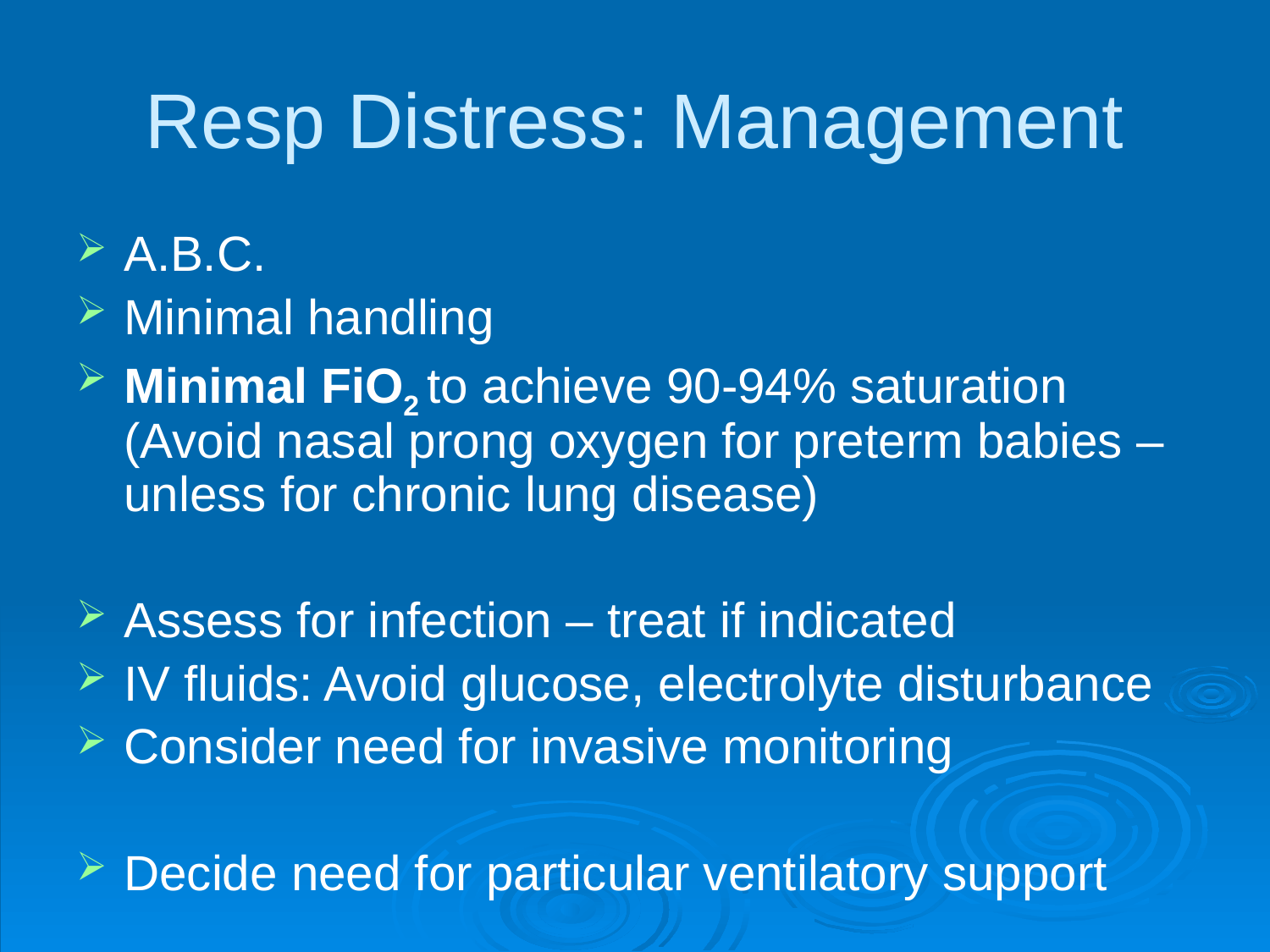

Resp Distress: Management
A.B.C.
Minimal handling
Minimal FiO2 to achieve 90-94% saturation (Avoid nasal prong oxygen for preterm babies – unless for chronic lung disease)

Assess for infection – treat if indicated
IV fluids: Avoid glucose, electrolyte disturbance
Consider need for invasive monitoring

Decide need for particular ventilatory support